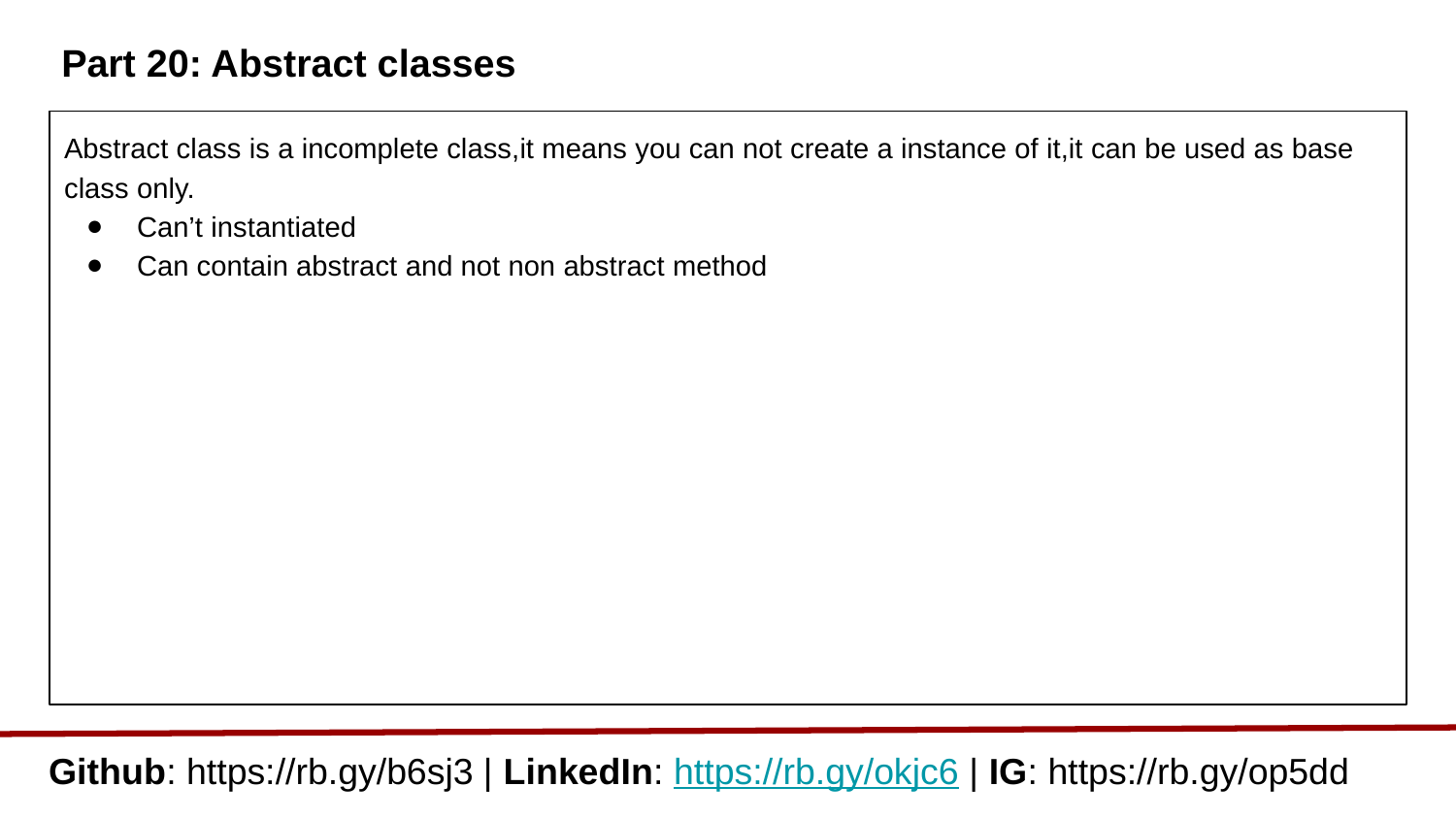

# Part 20: Abstract classes
Abstract class is a incomplete class,it means you can not create a instance of it,it can be used as base class only.
Can’t instantiated
Can contain abstract and not non abstract method

Github: https://rb.gy/b6sj3 | LinkedIn: https://rb.gy/okjc6 | IG: https://rb.gy/op5dd